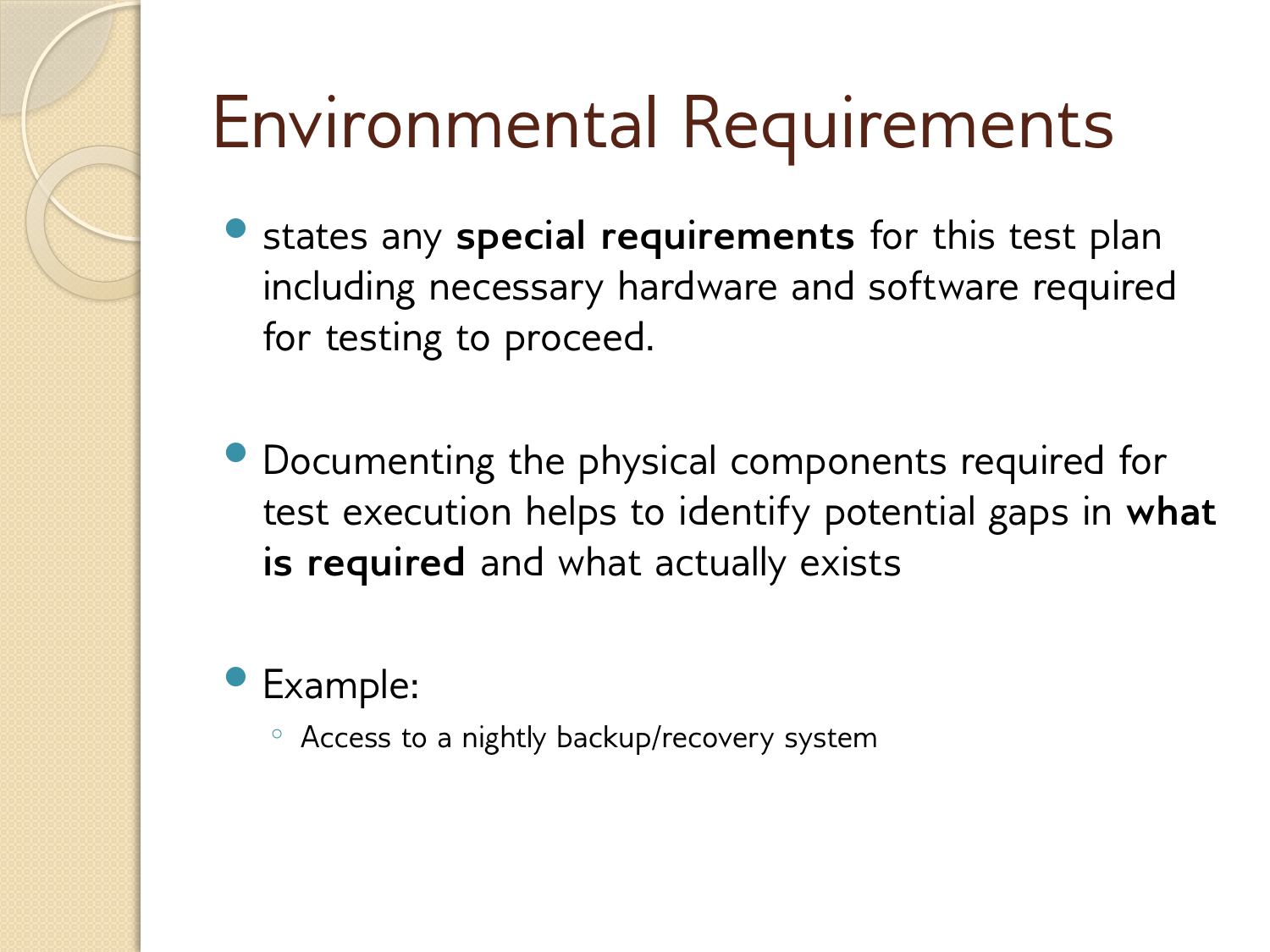

# Environmental Requirements
states any special requirements for this test plan including necessary hardware and software required for testing to proceed.

Documenting the physical components required for test execution helps to identify potential gaps in what is required and what actually exists

Example:
Access to a nightly backup/recovery system